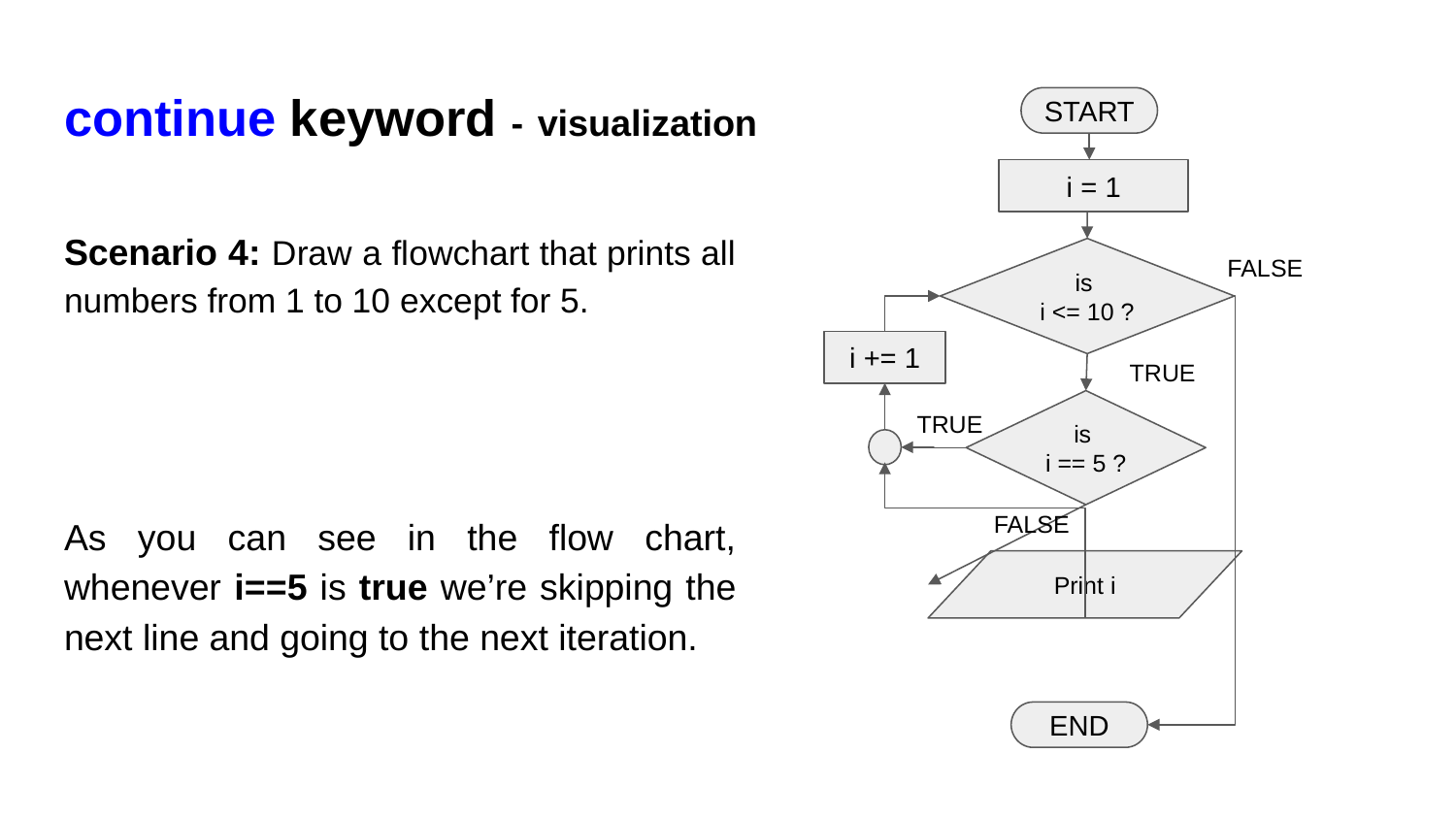

# continue keyword - visualization

START
i = 1
is
i <= 10 ?
FALSE
i += 1
TRUE
is
i == 5 ?
TRUE

FALSE
Print i
END
Scenario 4: Draw a flowchart that prints all numbers from 1 to 10 except for 5.
As you can see in the flow chart, whenever i==5 is true we’re skipping the next line and going to the next iteration.